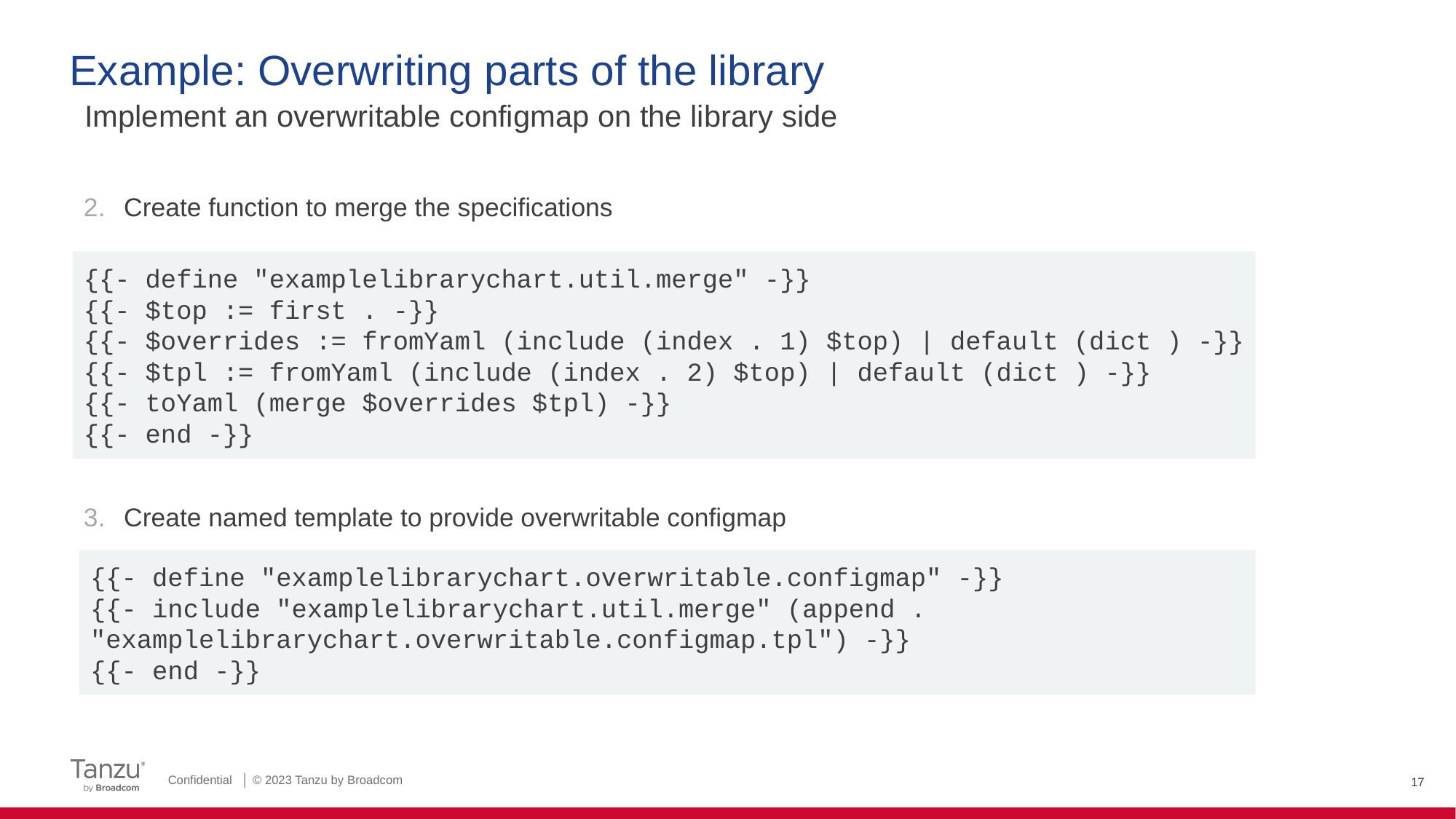

# Example: Overwriting parts of the library
Implement an overwritable configmap on the library side
Create function to merge the specifications
Create named template to provide overwritable configmap

{{- define "examplelibrarychart.util.merge" -}}
{{- $top := first . -}}
{{- $overrides := fromYaml (include (index . 1) $top) | default (dict ) -}}
{{- $tpl := fromYaml (include (index . 2) $top) | default (dict ) -}}
{{- toYaml (merge $overrides $tpl) -}}
{{- end -}}

{{- define "examplelibrarychart.overwritable.configmap" -}}
{{- include "examplelibrarychart.util.merge" (append . "examplelibrarychart.overwritable.configmap.tpl") -}}
{{- end -}}